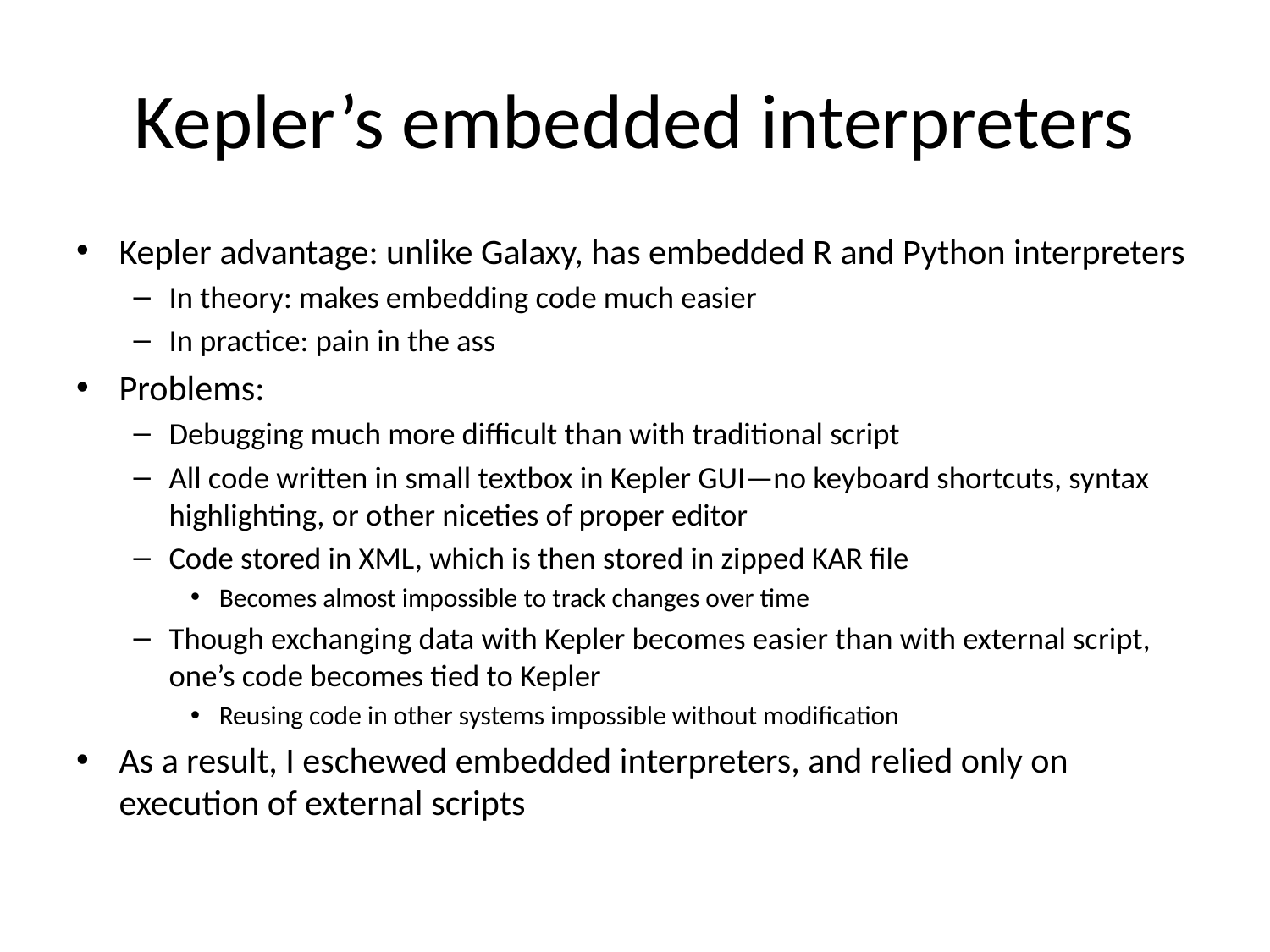

# Kepler’s embedded interpreters
Kepler advantage: unlike Galaxy, has embedded R and Python interpreters
In theory: makes embedding code much easier
In practice: pain in the ass
Problems:
Debugging much more difficult than with traditional script
All code written in small textbox in Kepler GUI—no keyboard shortcuts, syntax highlighting, or other niceties of proper editor
Code stored in XML, which is then stored in zipped KAR file
Becomes almost impossible to track changes over time
Though exchanging data with Kepler becomes easier than with external script, one’s code becomes tied to Kepler
Reusing code in other systems impossible without modification
As a result, I eschewed embedded interpreters, and relied only on execution of external scripts